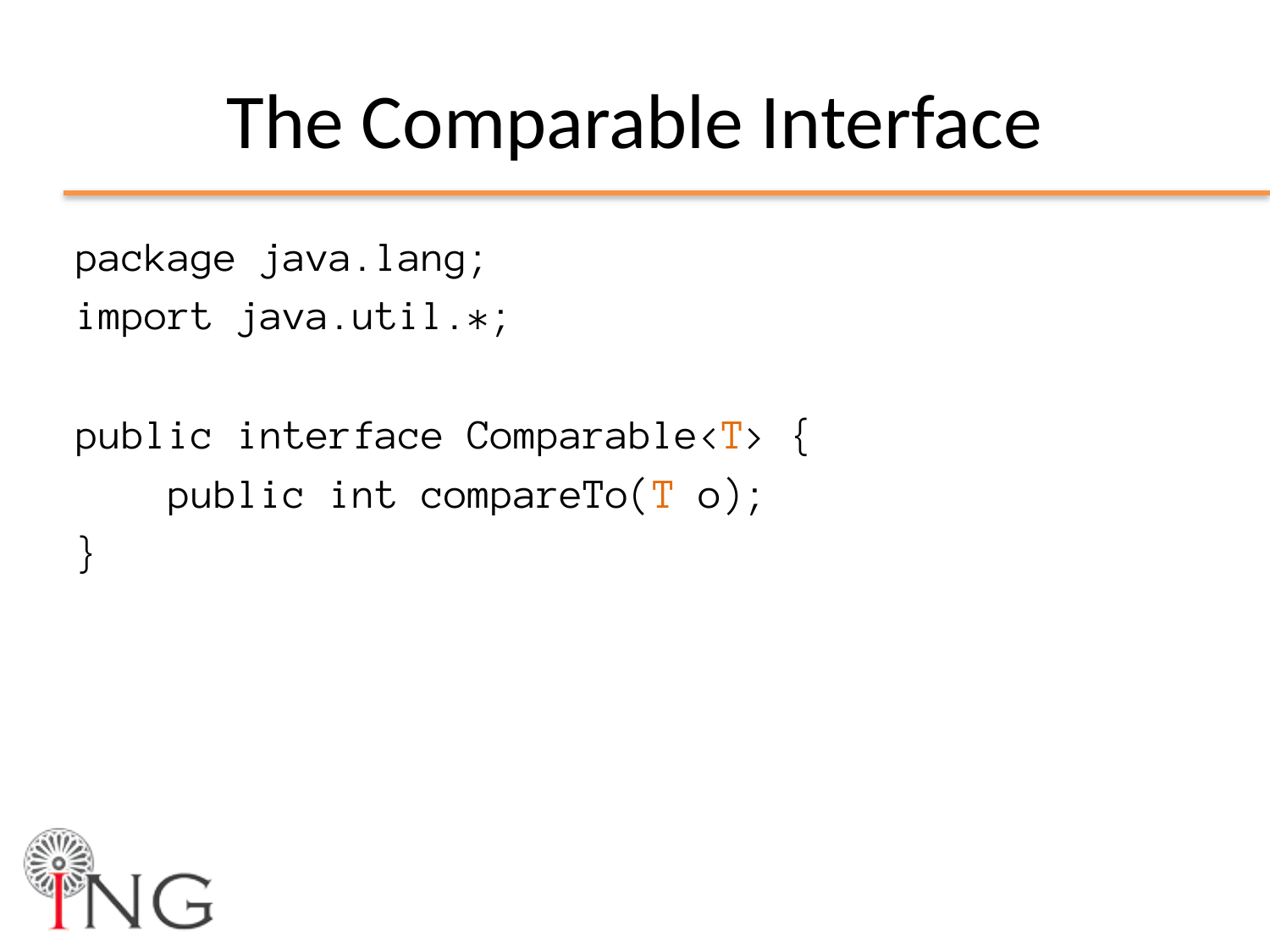

# The Comparable Interface
package java.lang;
import java.util.*;

public interface Comparable<T> {
    public int compareTo(T o);
}